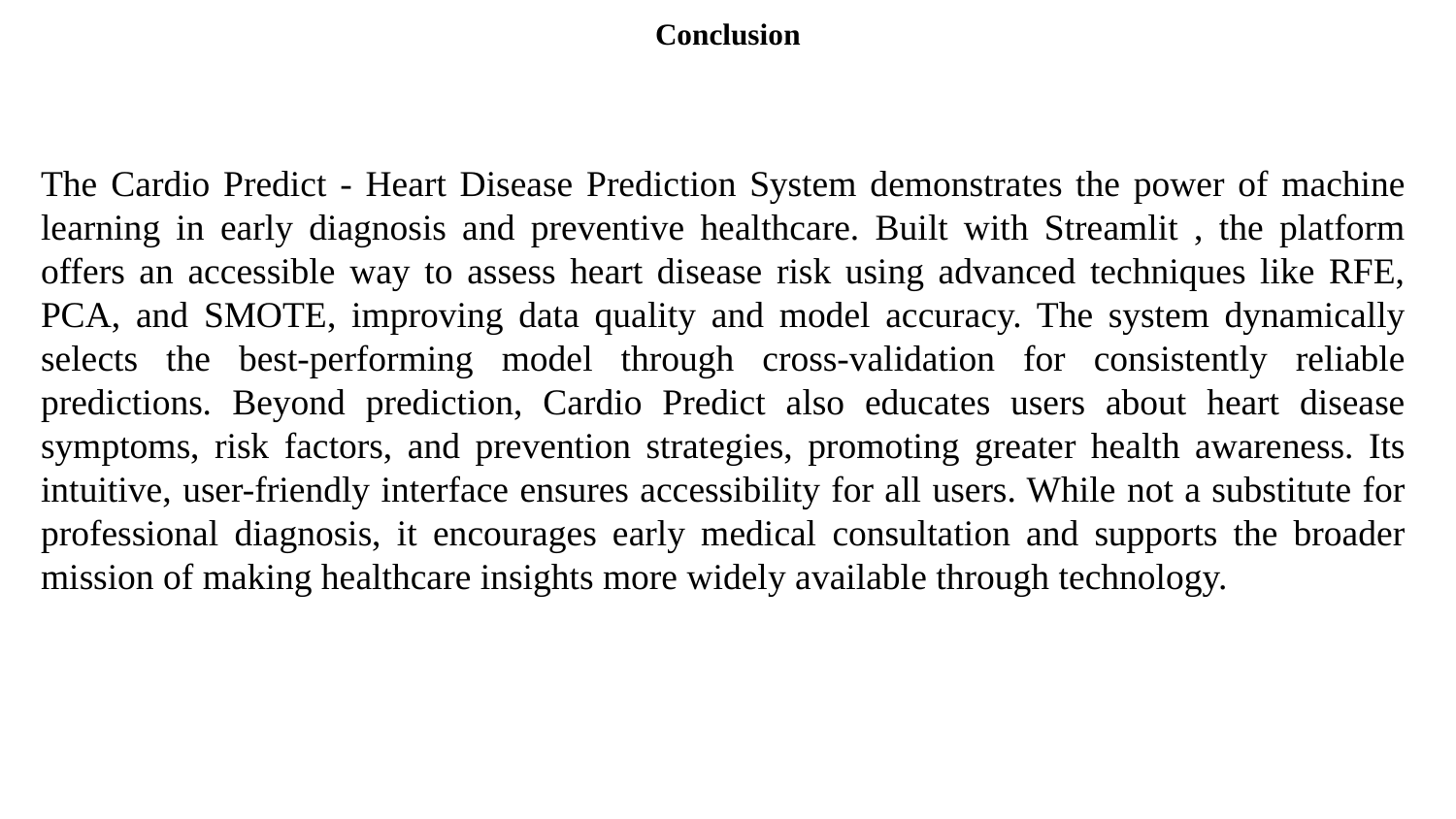

# Conclusion
The Cardio Predict - Heart Disease Prediction System demonstrates the power of machine learning in early diagnosis and preventive healthcare. Built with Streamlit , the platform offers an accessible way to assess heart disease risk using advanced techniques like RFE, PCA, and SMOTE, improving data quality and model accuracy. The system dynamically selects the best-performing model through cross-validation for consistently reliable predictions. Beyond prediction, Cardio Predict also educates users about heart disease symptoms, risk factors, and prevention strategies, promoting greater health awareness. Its intuitive, user-friendly interface ensures accessibility for all users. While not a substitute for professional diagnosis, it encourages early medical consultation and supports the broader mission of making healthcare insights more widely available through technology.